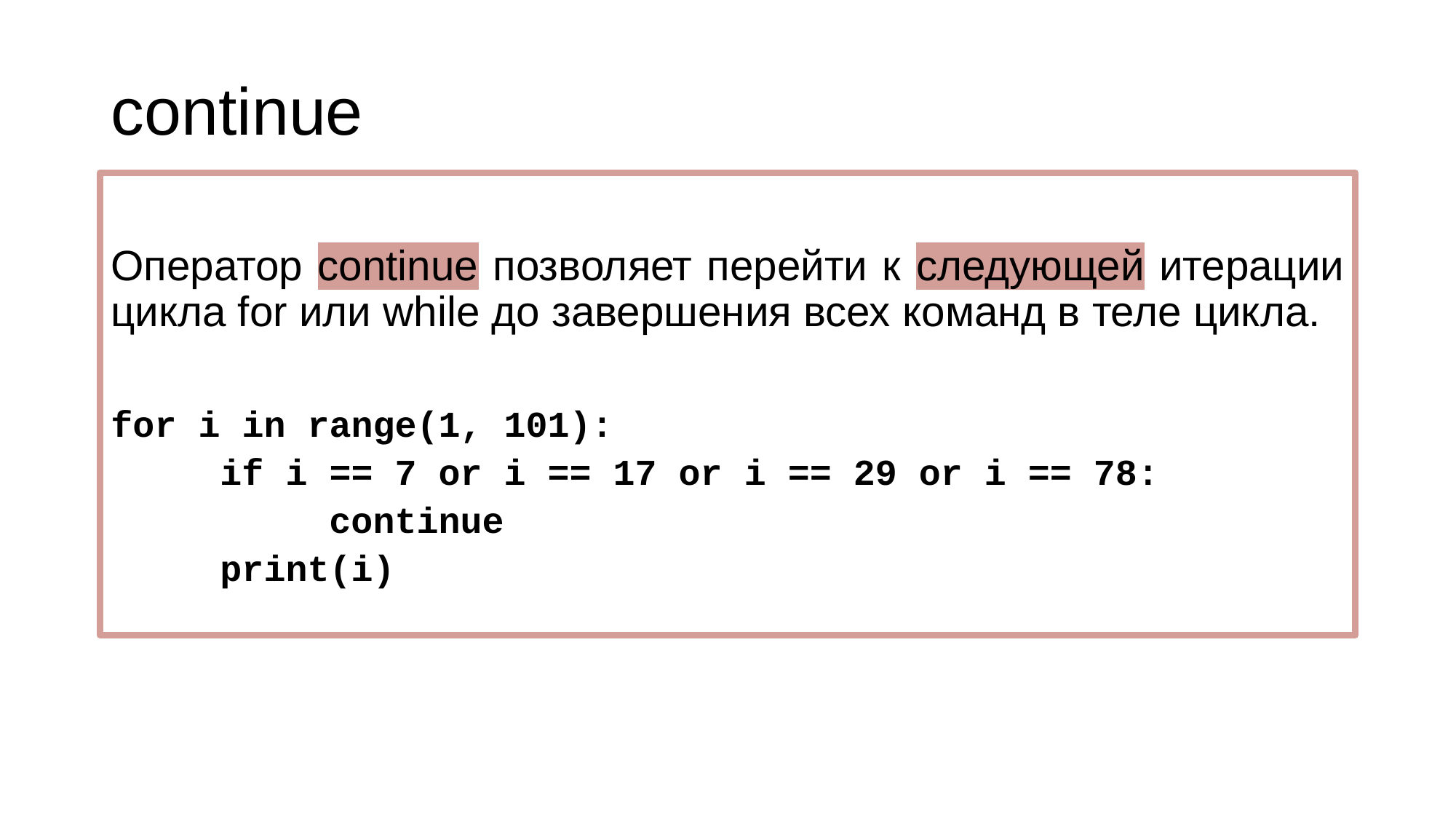

# continue

Оператор continue позволяет перейти к следующей итерации цикла for или while до завершения всех команд в теле цикла.

for i in range(1, 101):
	if i == 7 or i == 17 or i == 29 or i == 78:
		continue
	print(i)